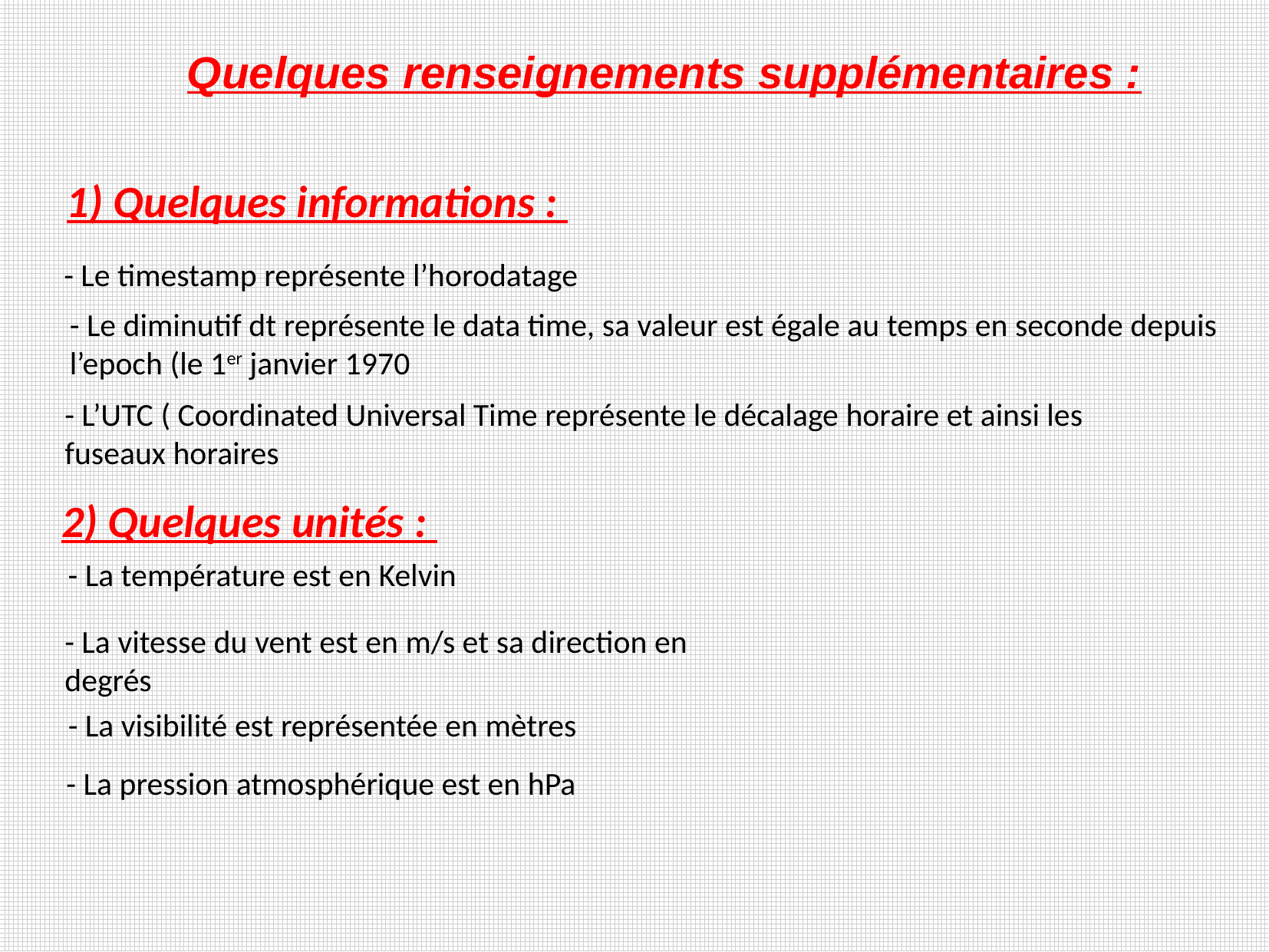

Quelques renseignements supplémentaires :
1) Quelques informations :
- Le timestamp représente l’horodatage
- Le diminutif dt représente le data time, sa valeur est égale au temps en seconde depuis l’epoch (le 1er janvier 1970
- L’UTC ( Coordinated Universal Time représente le décalage horaire et ainsi les fuseaux horaires
2) Quelques unités :
- La température est en Kelvin
- La vitesse du vent est en m/s et sa direction en degrés
- La visibilité est représentée en mètres
- La pression atmosphérique est en hPa